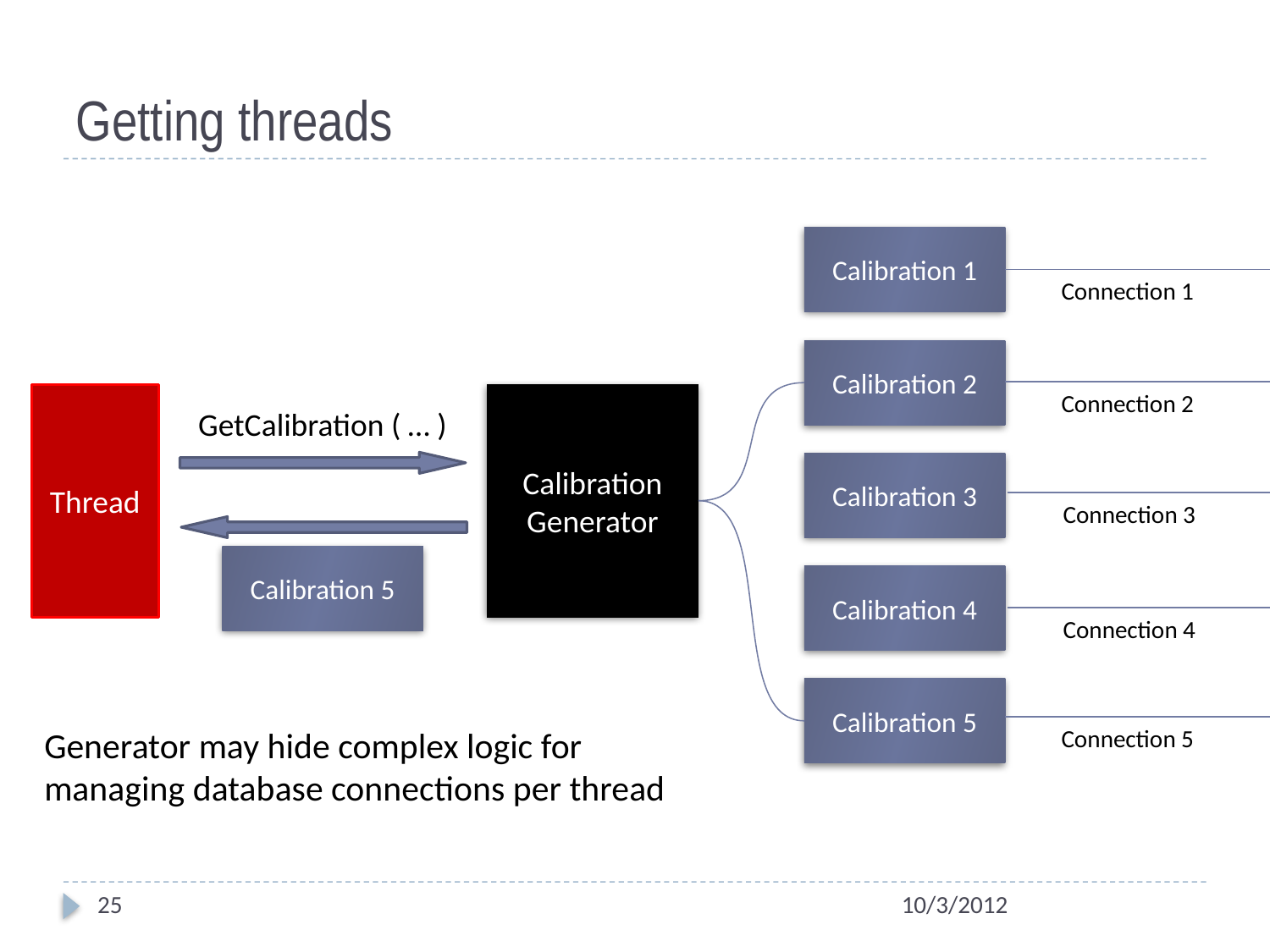

# Getting threads
Calibration 1
Connection 1
Calibration 2
Connection 2
Thread
Calibration
Generator
GetCalibration ( … )

Calibration 3
Connection 3

Calibration 5
Calibration 4
Connection 4
Calibration 5
Generator may hide complex logic for  managing database connections per thread
Connection 5
25
10/3/2012